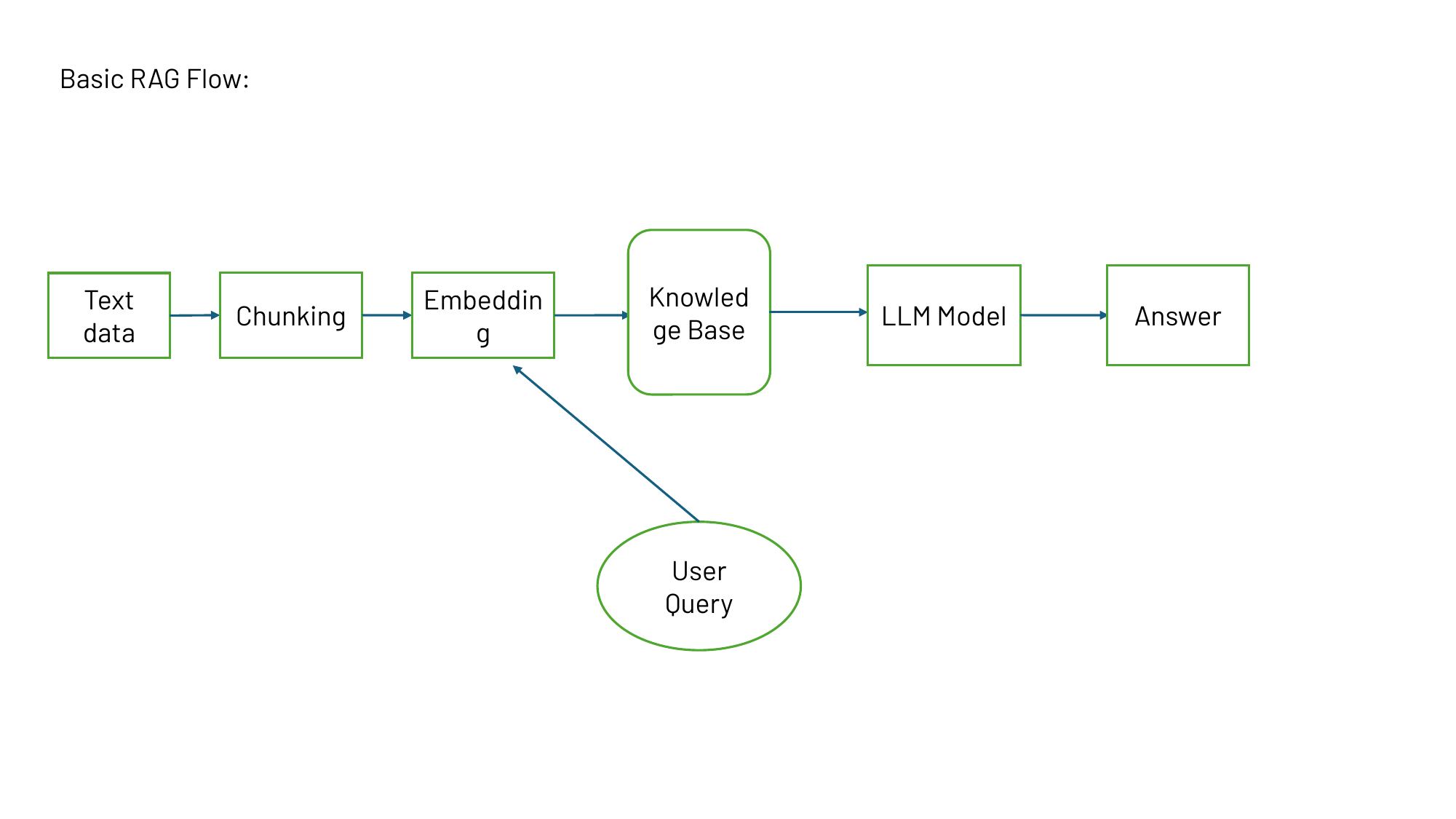

Basic RAG Flow:
Knowledge Base
LLM Model
Answer
Chunking
Embedding
Text data
User Query